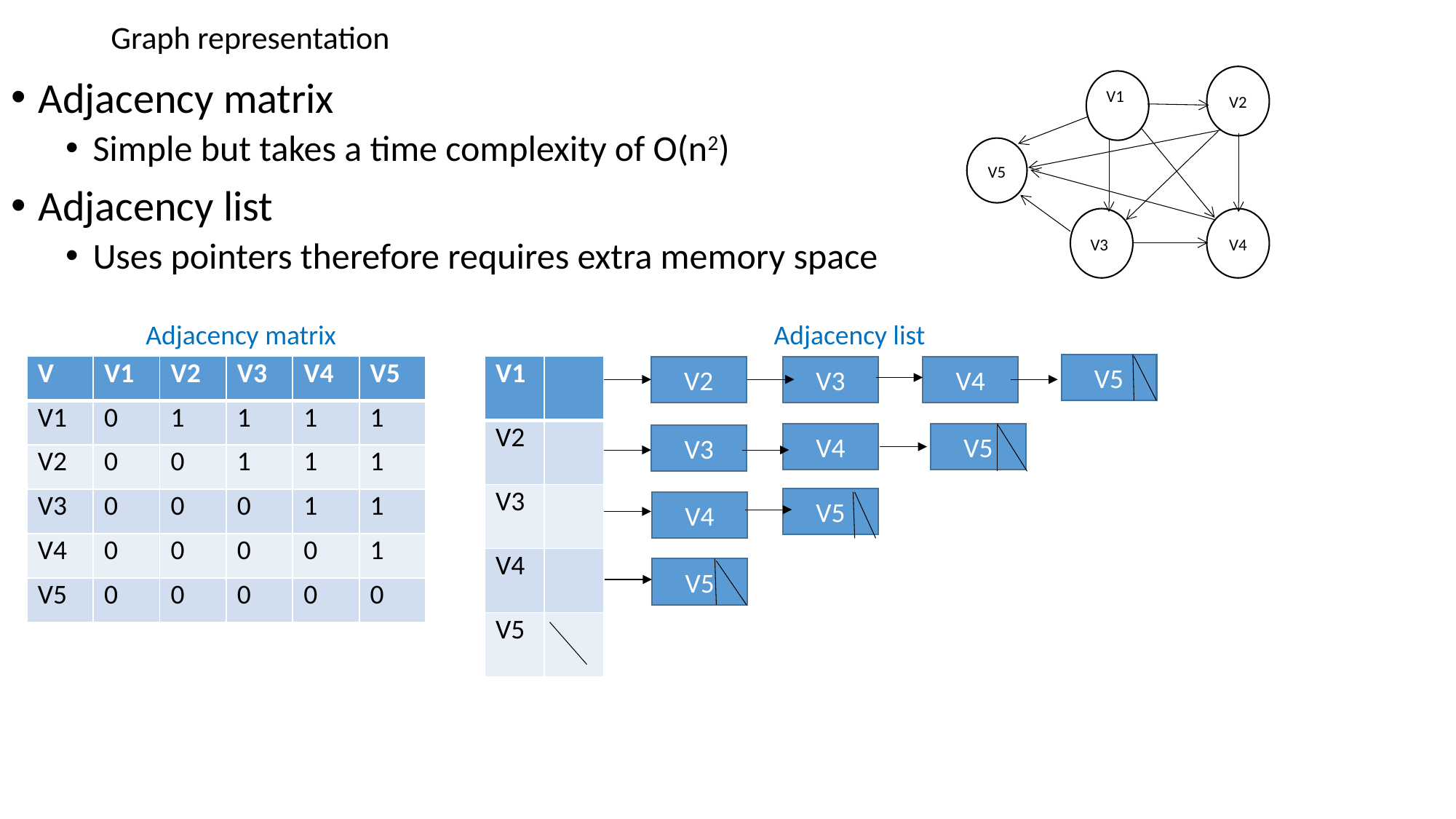

# Graph representation
V2
V1
V5
V3
V4
Adjacency matrix
Simple but takes a time complexity of O(n2)
Adjacency list
Uses pointers therefore requires extra memory space

             Adjacency matrix                                                                       Adjacency list

V5
| V1 |  |
| --- | --- |
| V2 |  |
| V3 |  |
| V4 |  |
| V5 |  |
| V | V1 | V2 | V3 | V4 | V5 |
| --- | --- | --- | --- | --- | --- |
| V1 | 0 | 1 | 1 | 1 | 1 |
| V2 | 0 | 0 | 1 | 1 | 1 |
| V3 | 0 | 0 | 0 | 1 | 1 |
| V4 | 0 | 0 | 0 | 0 | 1 |
| V5 | 0 | 0 | 0 | 0 | 0 |
V2
V3
V4
V4
V5
V3
V5
V4
V5